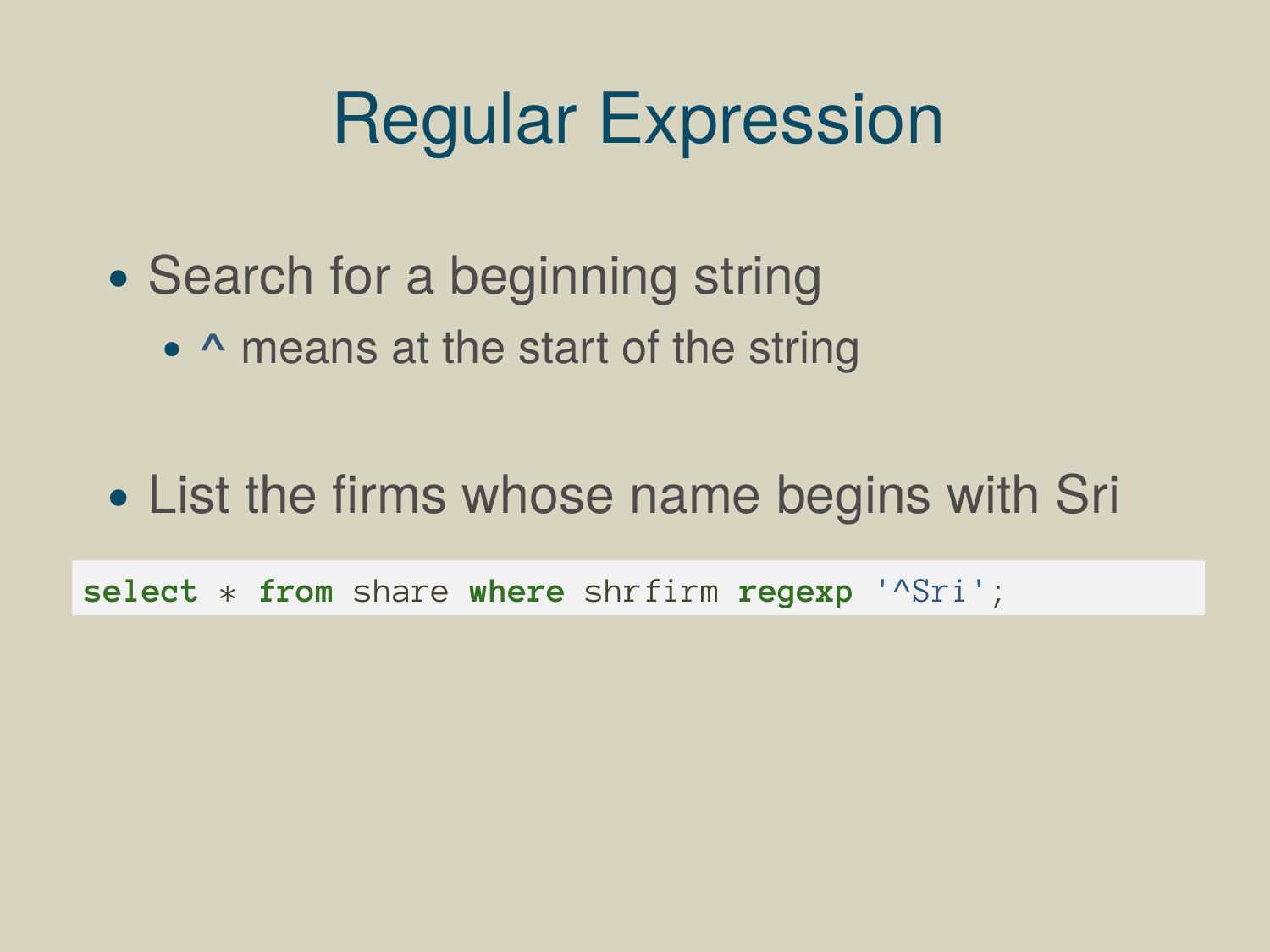

# Regular Expression
Search for a beginning string
^ means at the start of the string

List the firms whose name begins with Sri

select * from share where shrfirm regexp '^Sri';